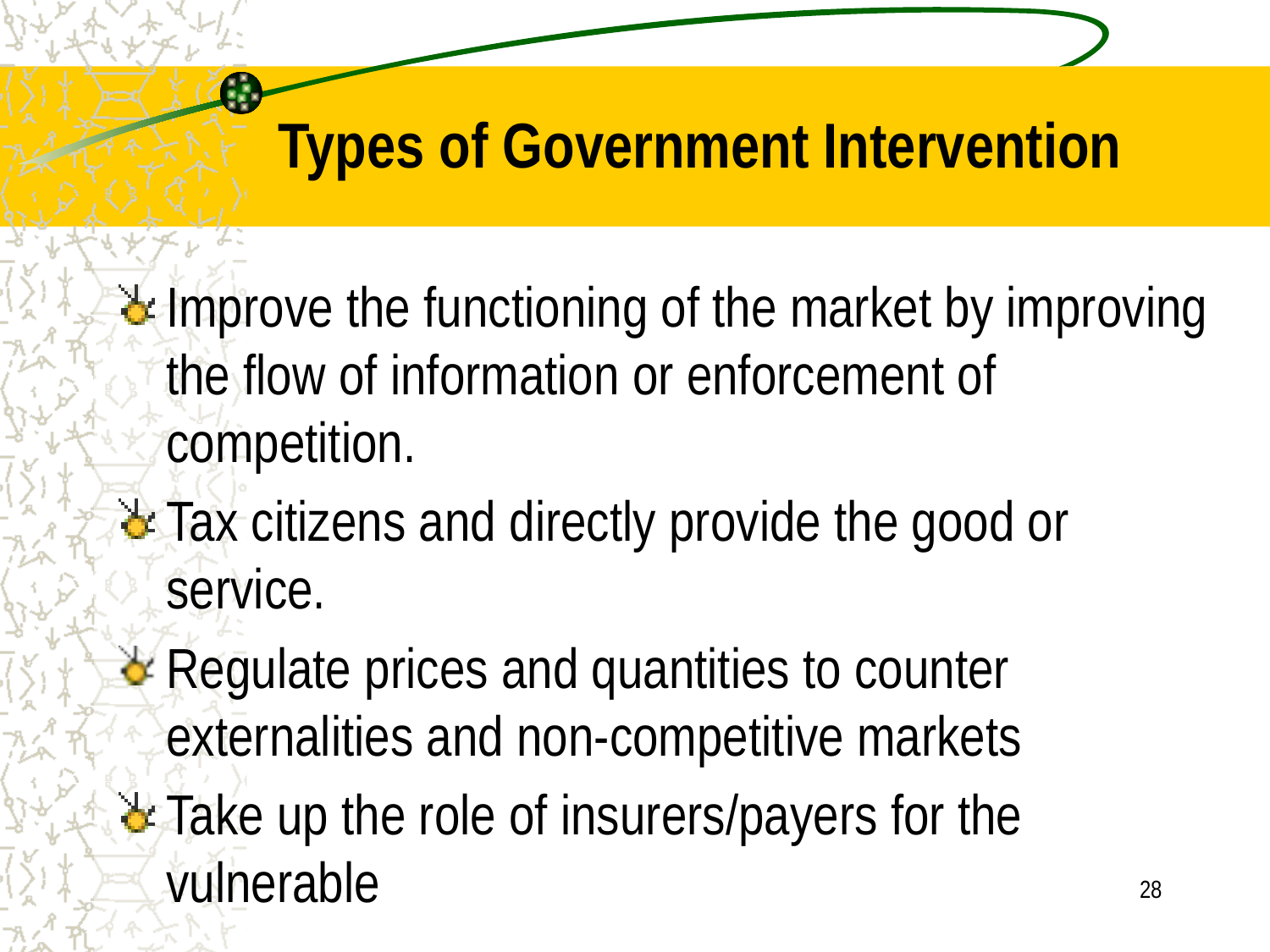

# Types of Government Intervention
Improve the functioning of the market by improving the flow of information or enforcement of competition.
Tax citizens and directly provide the good or service.
Regulate prices and quantities to counter externalities and non-competitive markets
Take up the role of insurers/payers for the vulnerable
28